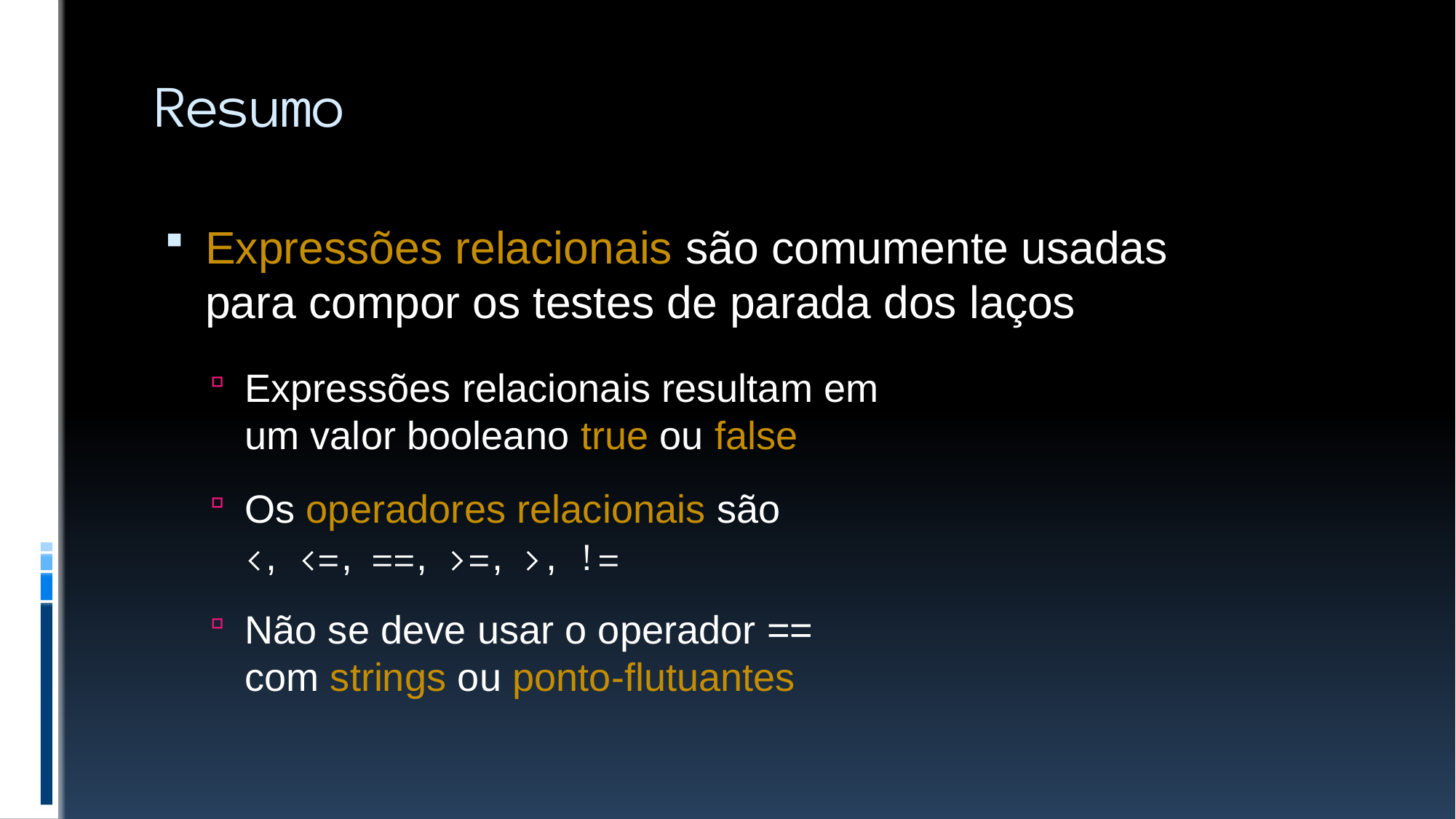

# Resumo
Expressões relacionais são comumente usadas
para compor os testes de parada dos laços
Expressões relacionais resultam em
um valor booleano true ou false
Os operadores relacionais são
<, <=, ==, >=, >, !=
Não se deve usar o operador ==
com strings ou ponto-flutuantes